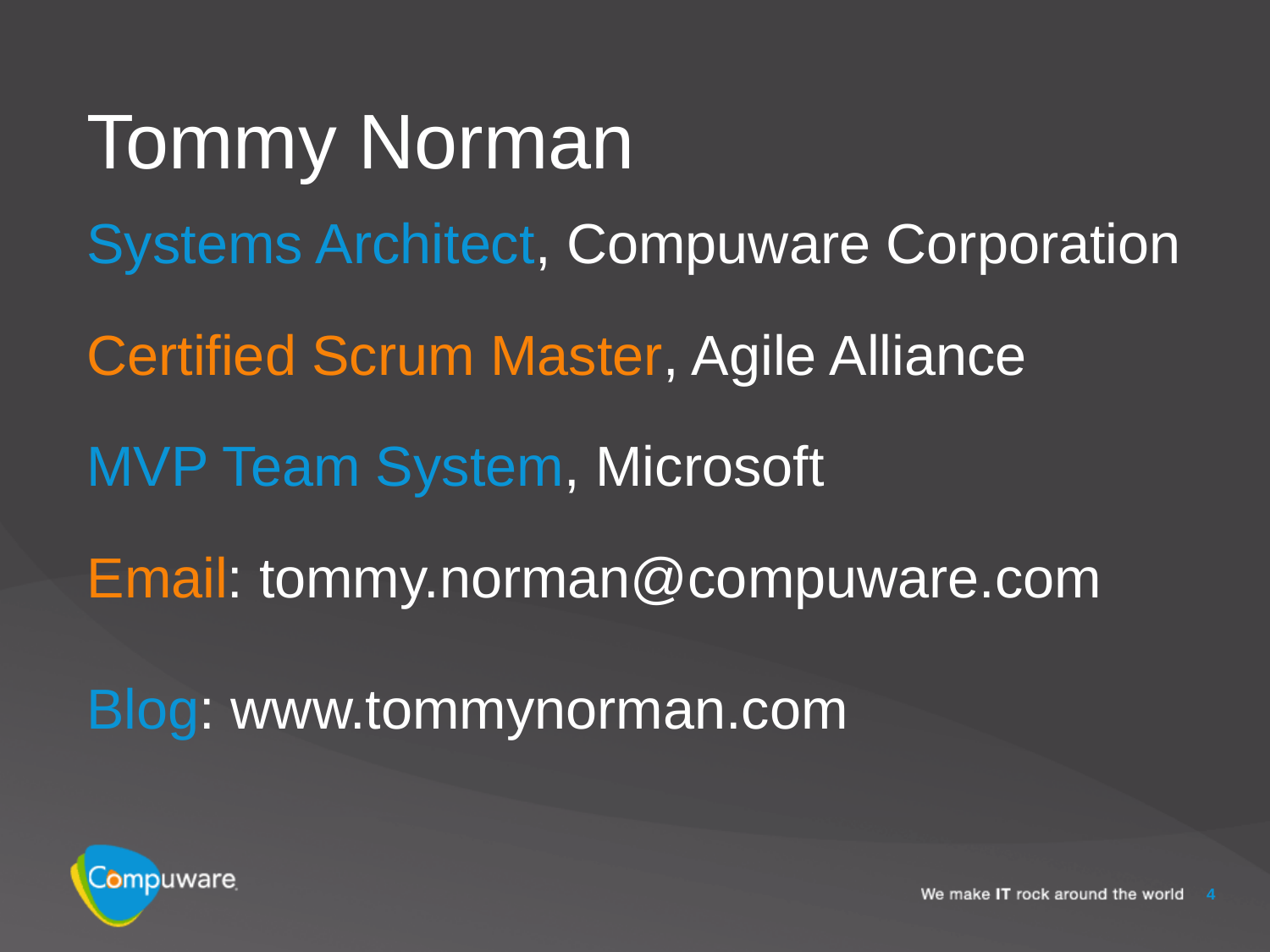

# Tommy Norman
Systems Architect, Compuware Corporation
Certified Scrum Master, Agile Alliance
MVP Team System, Microsoft
Email: tommy.norman@compuware.com
Blog: www.tommynorman.com
4